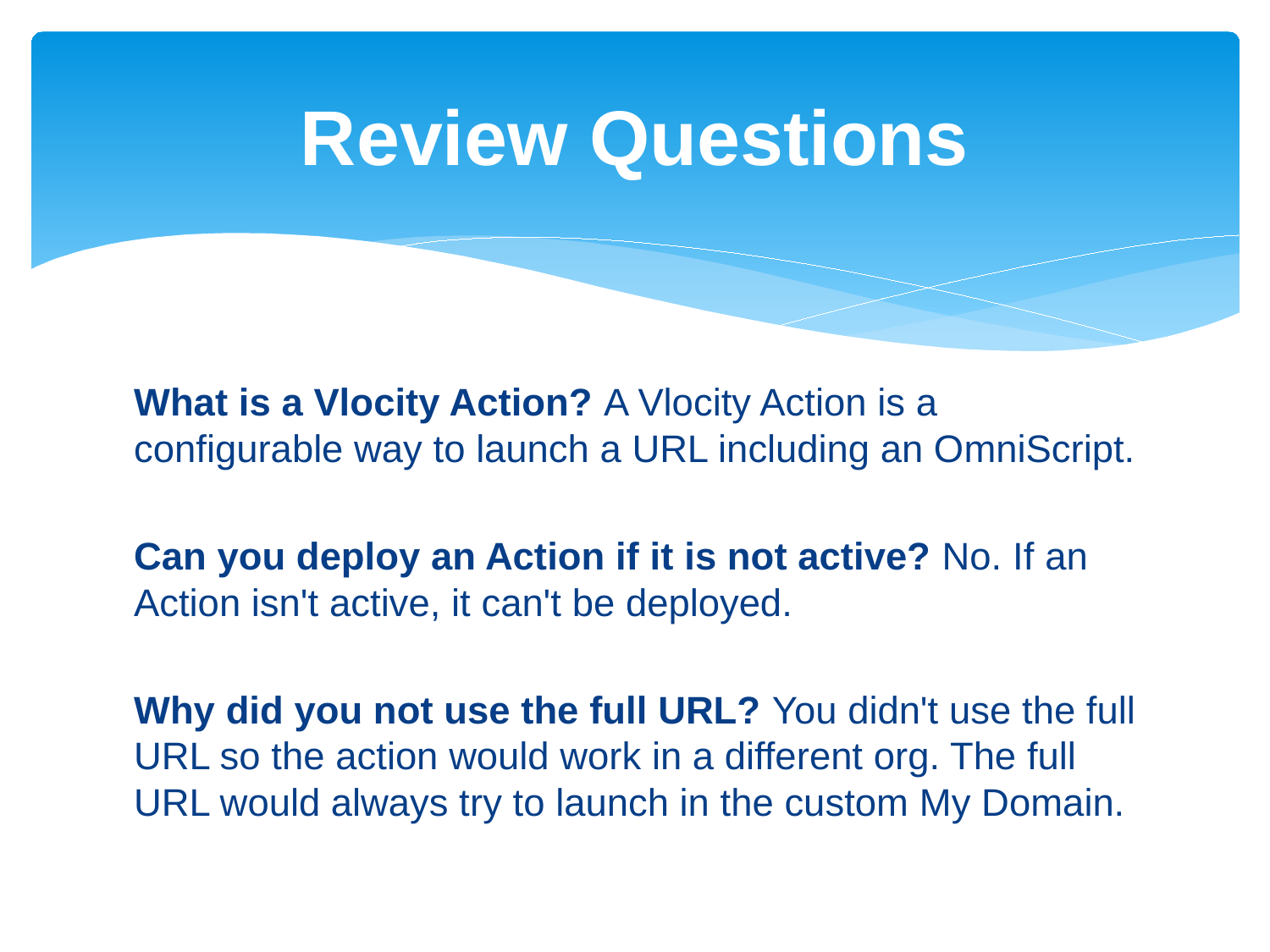

# Review Questions
What is a Vlocity Action? A Vlocity Action is a configurable way to launch a URL including an OmniScript.

Can you deploy an Action if it is not active? No. If an Action isn't active, it can't be deployed.

Why did you not use the full URL? You didn't use the full URL so the action would work in a different org. The full URL would always try to launch in the custom My Domain.